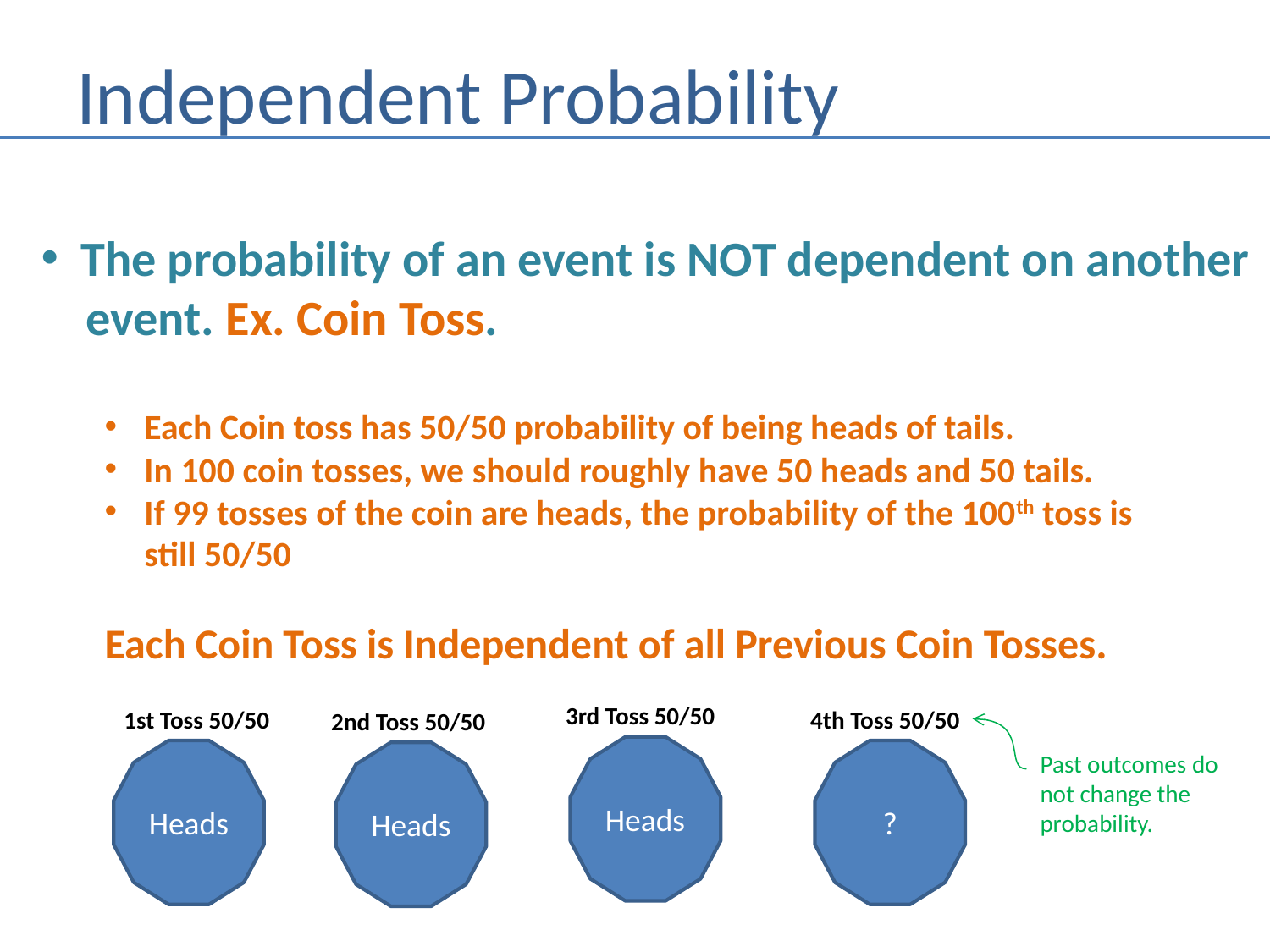

# Independent Probability

The probability of an event is NOT dependent on another
    event. Ex. Coin Toss.

Each Coin toss has 50/50 probability of being heads of tails.
In 100 coin tosses, we should roughly have 50 heads and 50 tails.
If 99 tosses of the coin are heads, the probability of the 100th toss is
still 50/50

Each Coin Toss is Independent of all Previous Coin Tosses.
3rd Toss 50/50
1st Toss 50/50
4th Toss 50/50
2nd Toss 50/50
Heads
Heads
?
Heads
Past outcomes do
not change the
probability.